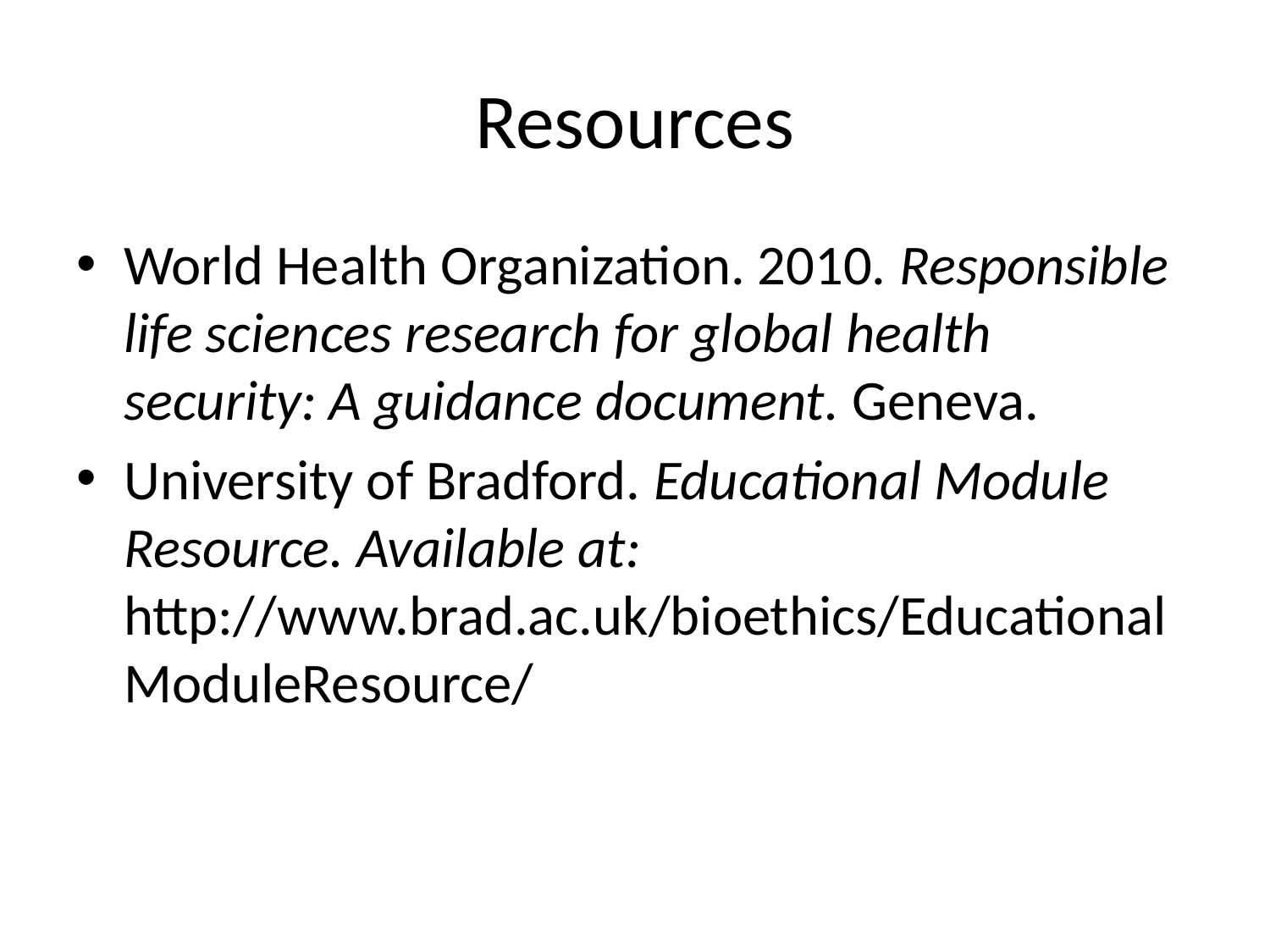

# Resources
World Health Organization. 2010. Responsible life sciences research for global health security: A guidance document. Geneva.
University of Bradford. Educational Module Resource. Available at: http://www.brad.ac.uk/bioethics/EducationalModuleResource/